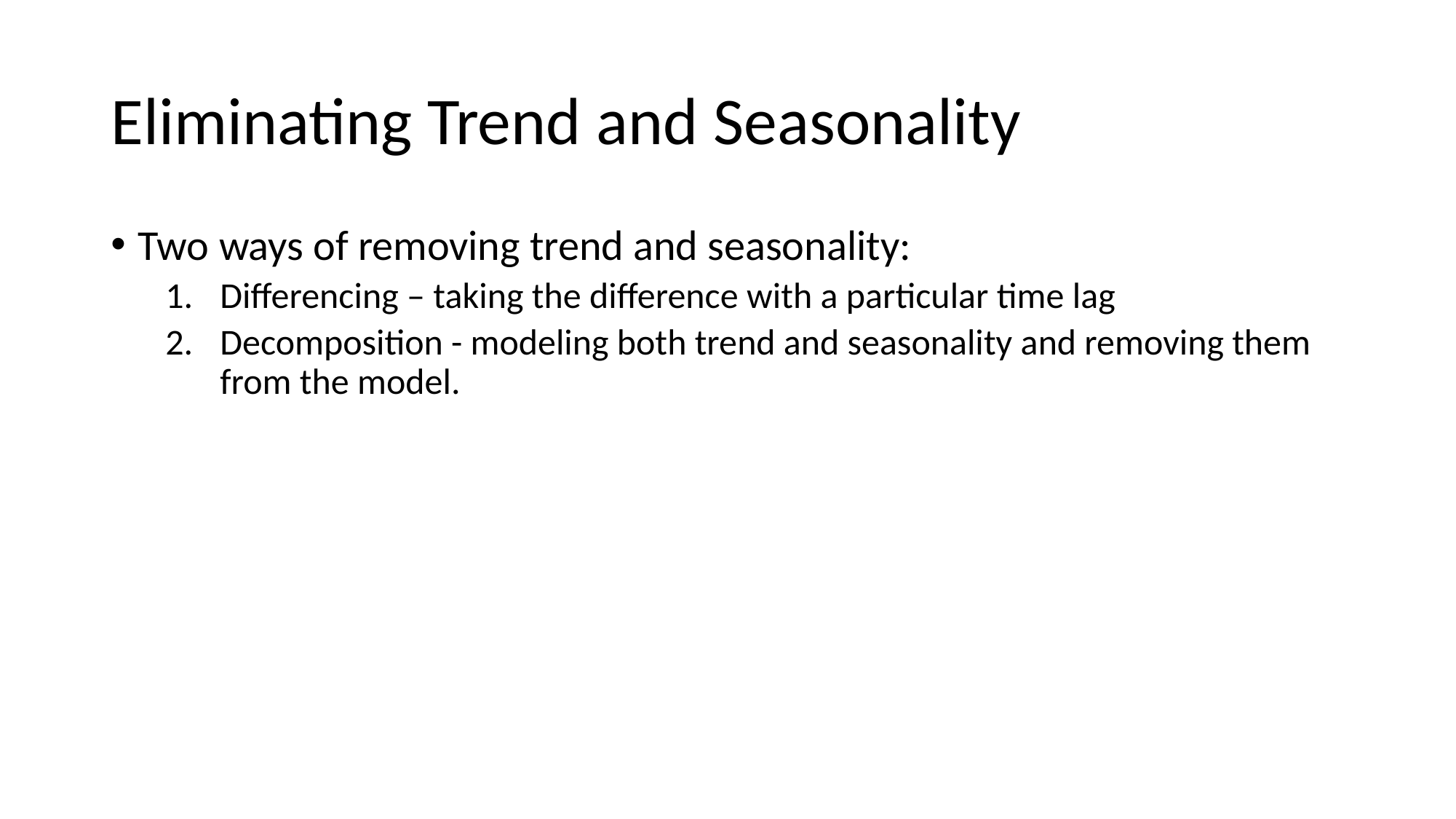

# Eliminating Trend and Seasonality
Two ways of removing trend and seasonality:
Differencing – taking the difference with a particular time lag
Decomposition - modeling both trend and seasonality and removing them from the model.